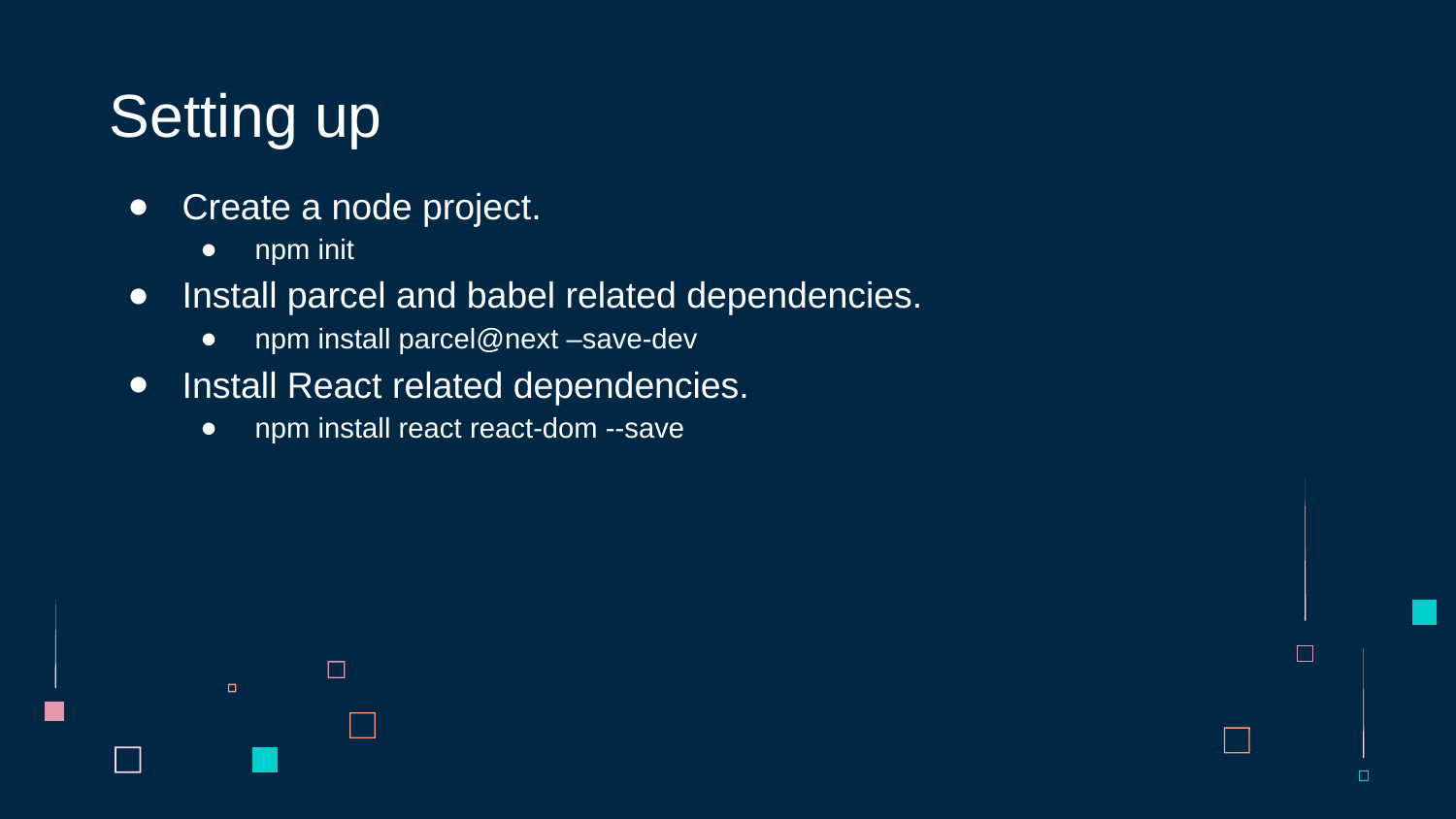

# Setting up
Create a node project.
npm init
Install parcel and babel related dependencies.
npm install parcel@next –save-dev
Install React related dependencies.
npm install react react-dom --save